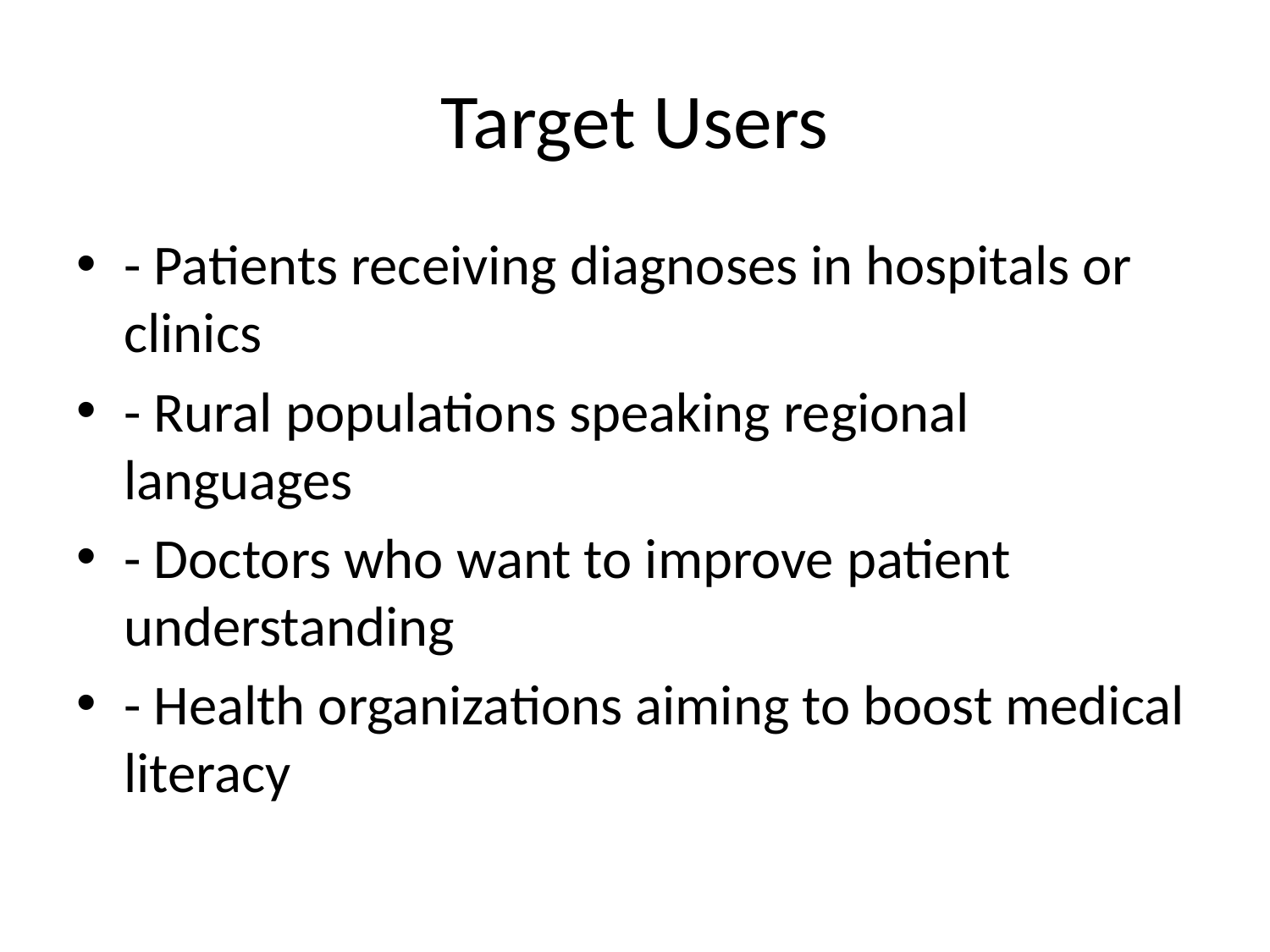

# Target Users
- Patients receiving diagnoses in hospitals or clinics
- Rural populations speaking regional languages
- Doctors who want to improve patient understanding
- Health organizations aiming to boost medical literacy